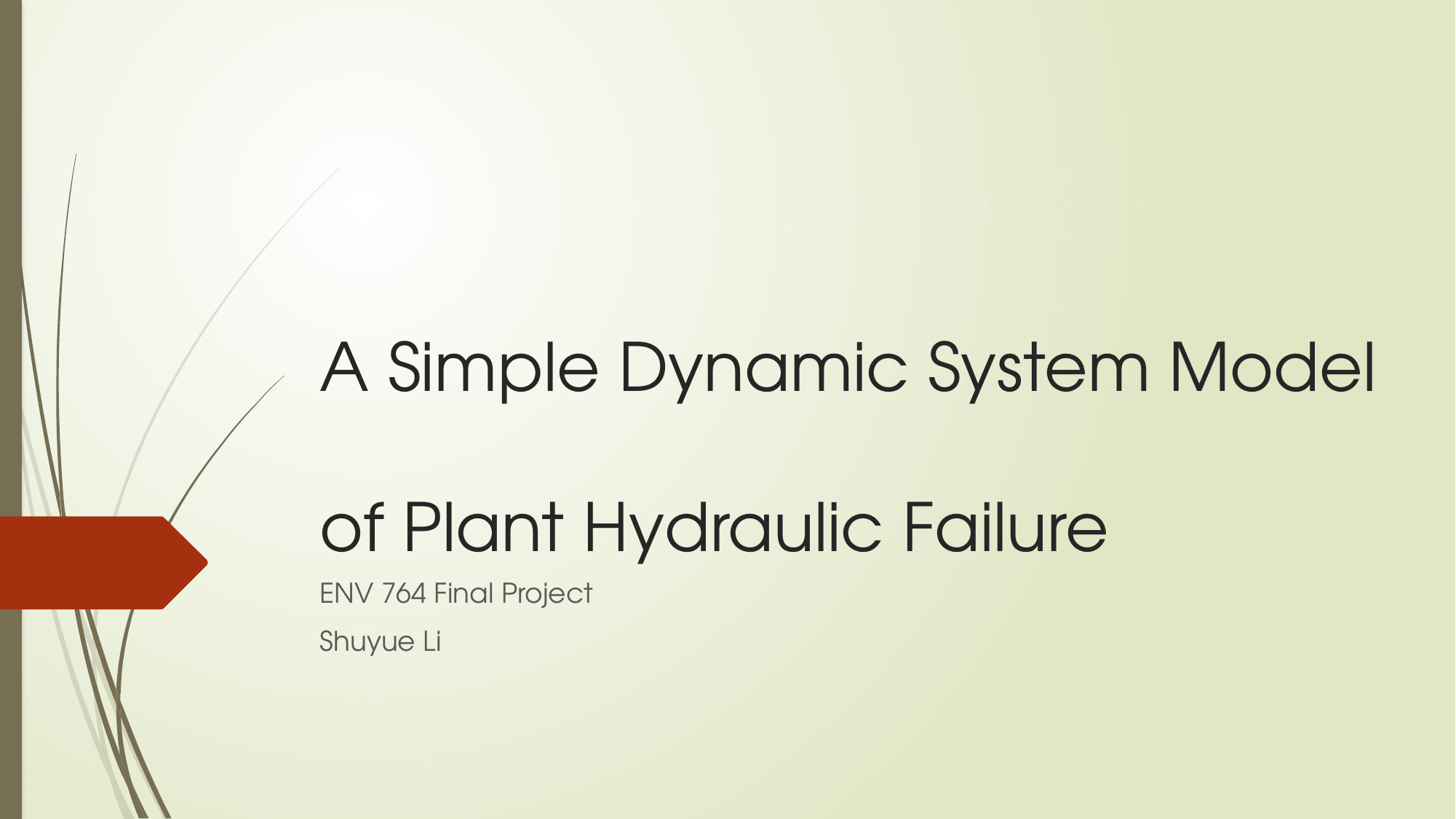

# A Simple Dynamic System Model of Plant Hydraulic Failure
ENV 764 Final Project
Shuyue Li